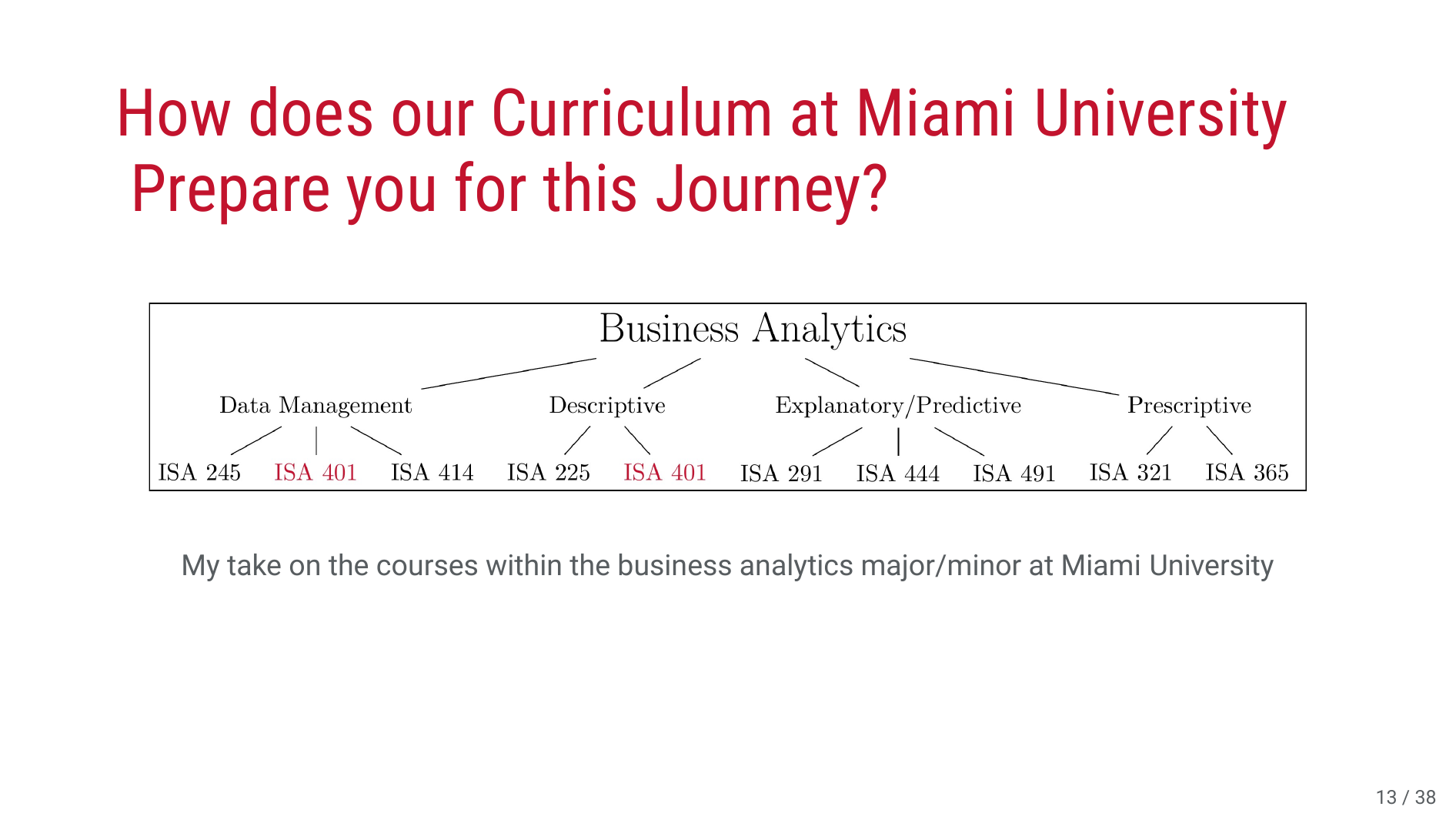

# How does our Curriculum at Miami University  Prepare you for this Journey?

My take on the courses within the business analytics major/minor at Miami University
13 / 38